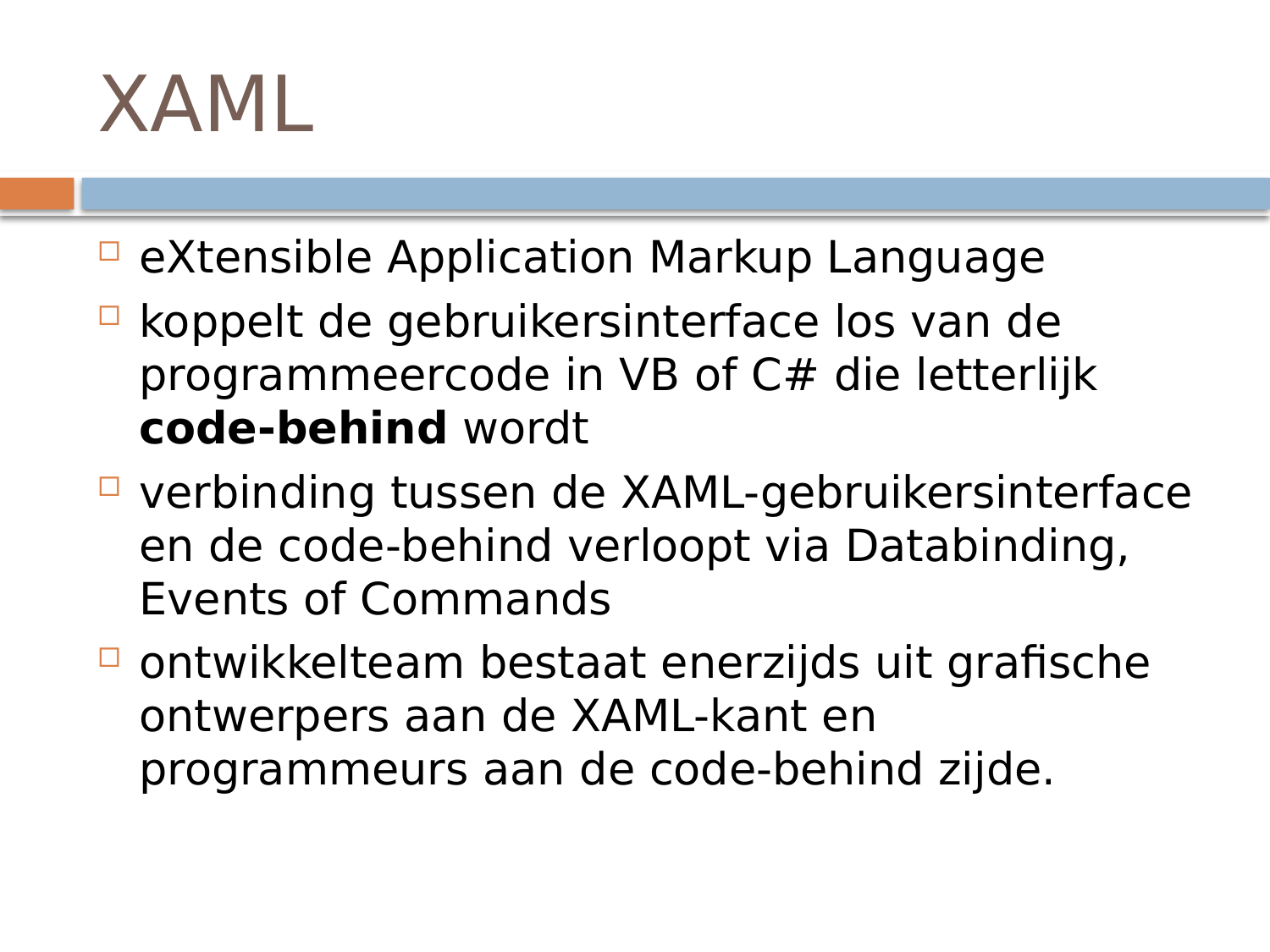

# XAML
eXtensible Application Markup Language
koppelt de gebruikersinterface los van de programmeercode in VB of C# die letterlijk code-behind wordt
verbinding tussen de XAML-gebruikersinterface en de code-behind verloopt via Databinding, Events of Commands
ontwikkelteam bestaat enerzijds uit grafische ontwerpers aan de XAML-kant en programmeurs aan de code-behind zijde.